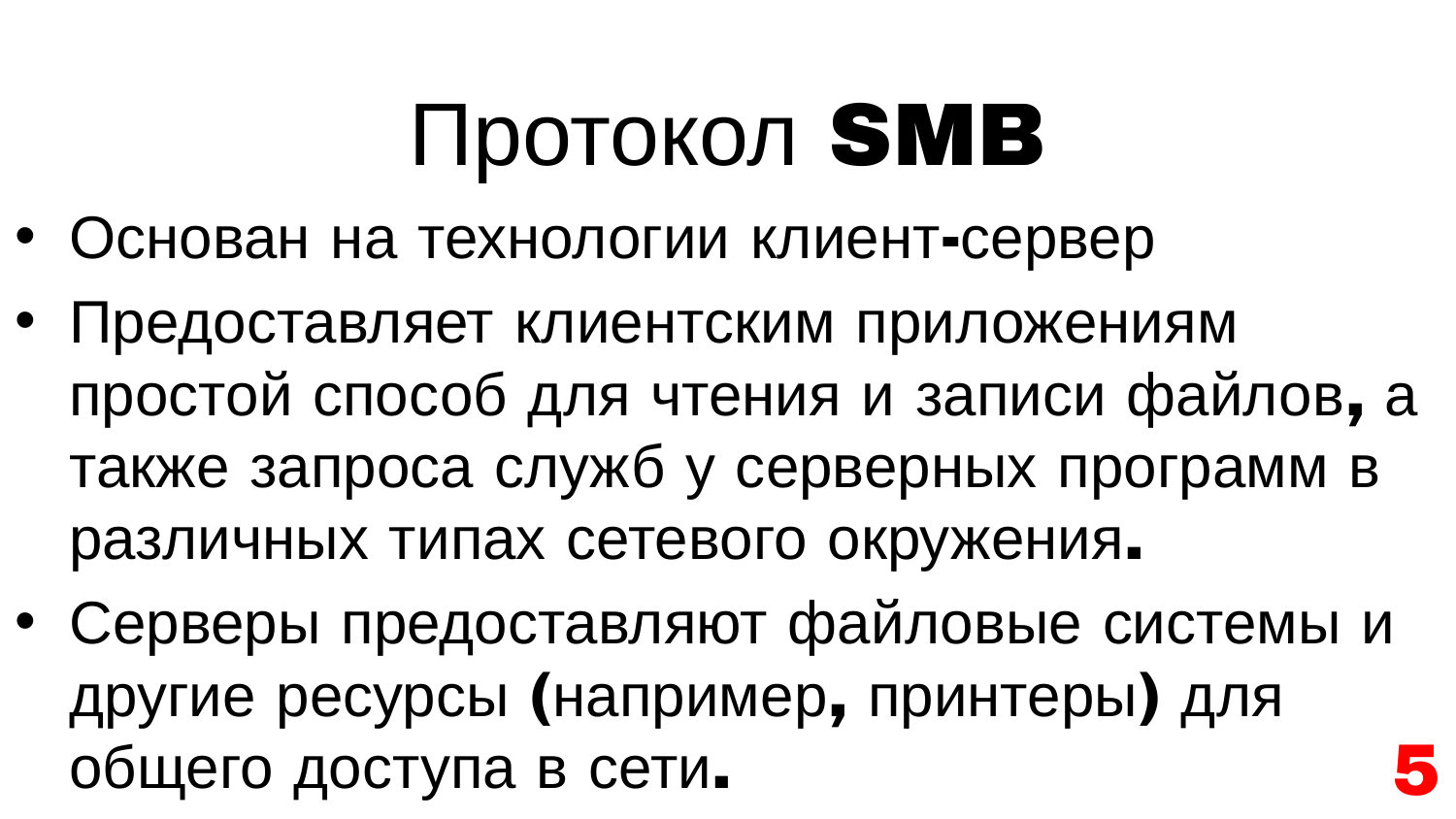

# Протокол SMB
Основан на технологии клиент-сервер
Предоставляет клиентским приложениям простой способ для чтения и записи файлов, а также запроса служб у серверных программ в различных типах сетевого окружения.
Серверы предоставляют файловые системы и другие ресурсы (например, принтеры) для общего доступа в сети.
5